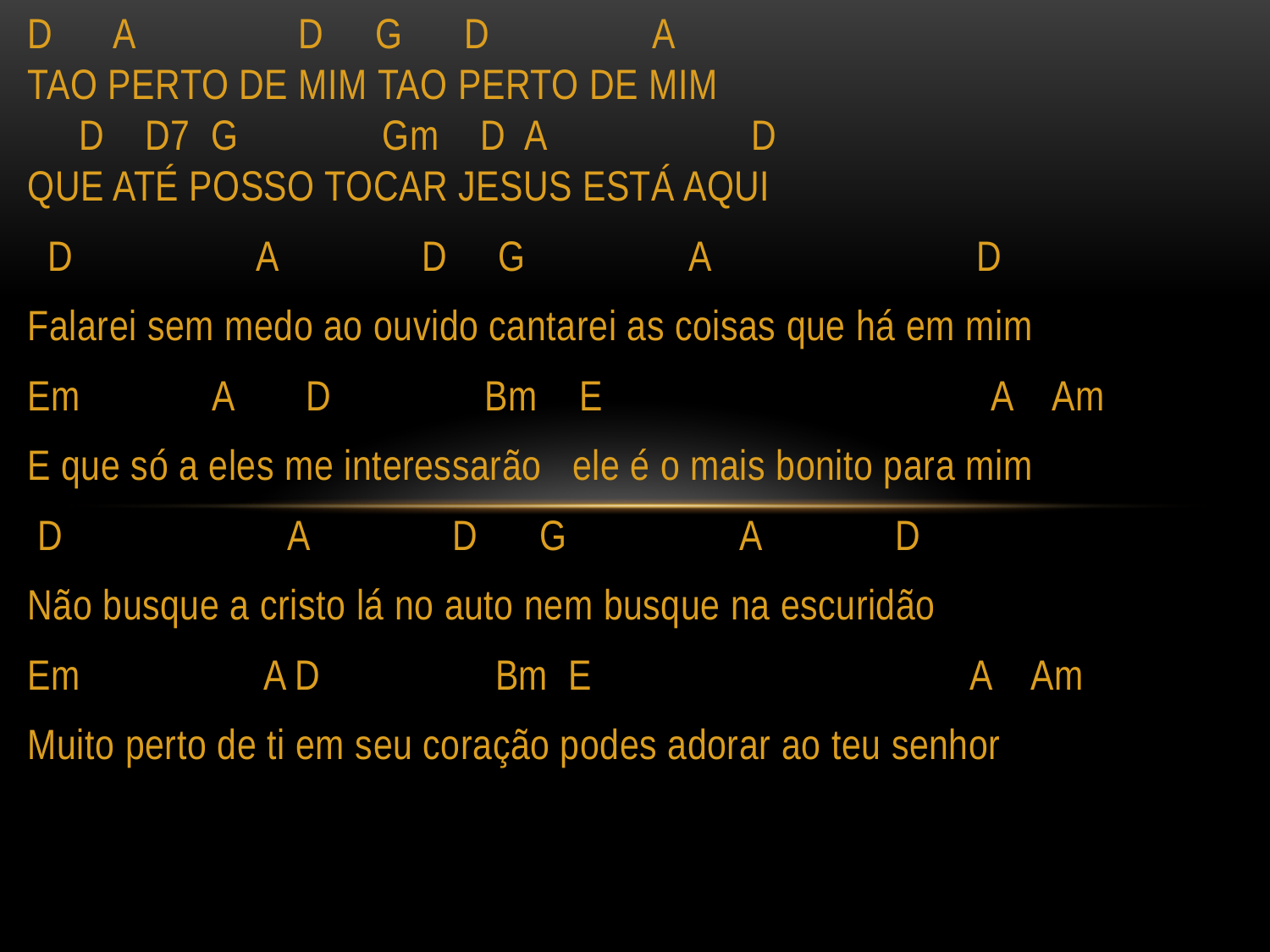

D      A                D     G      D                A
TAO PERTO DE MIM TAO PERTO DE MIM
     D    D7  G              Gm    D  A                    D
QUE ATÉ POSSO TOCAR JESUS ESTÁ AQUI
  D                  A              D     G                A                          D
Falarei sem medo ao ouvido cantarei as coisas que há em mim
Em             A       D               Bm    E                                      A    Am
E que só a eles me interessarão   ele é o mais bonito para mim
 D                      A              D      G                 A             D
Não busque a cristo lá no auto nem busque na escuridão
Em                  A D                 Bm  E                                     A    Am
Muito perto de ti em seu coração podes adorar ao teu senhor